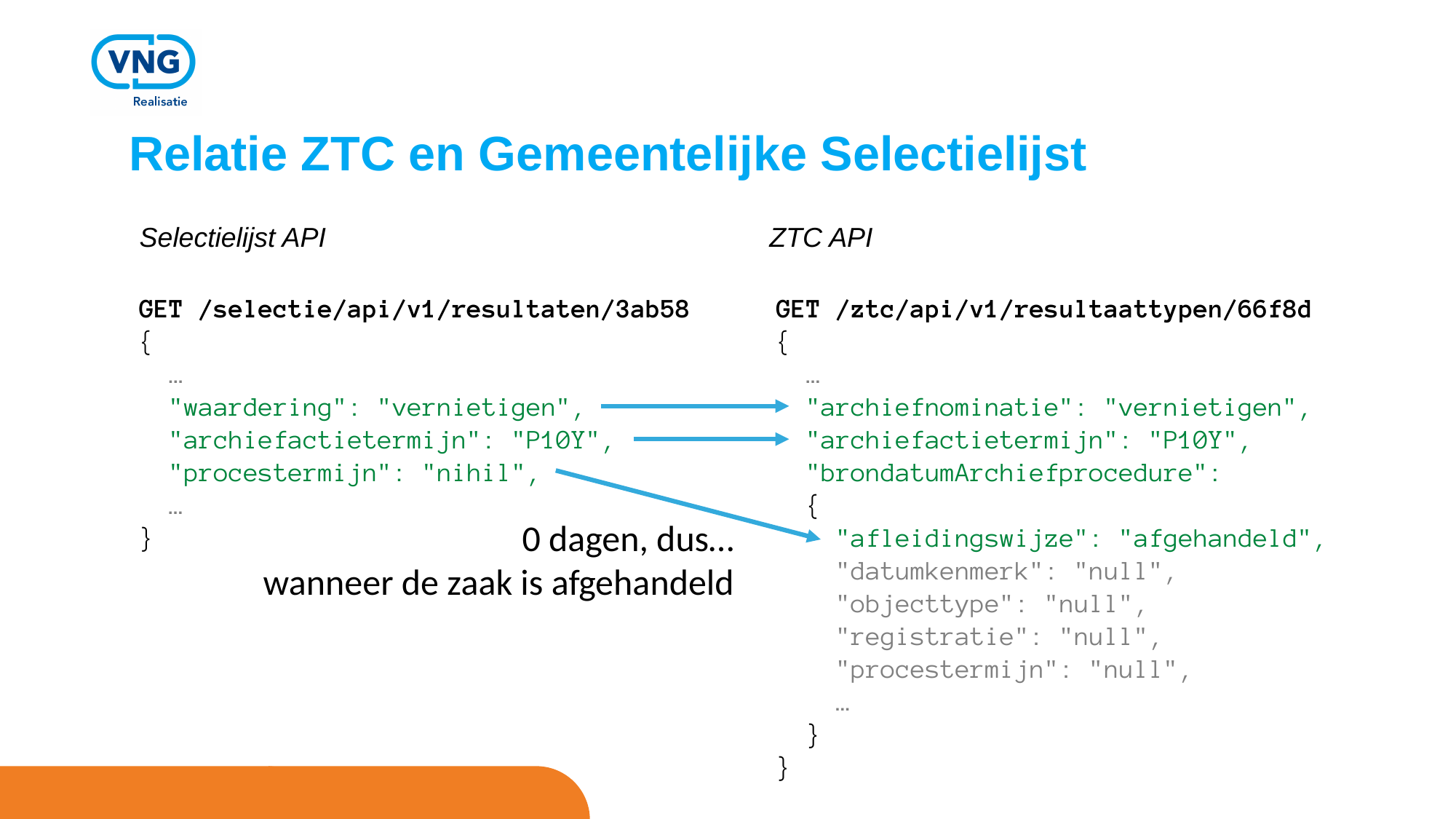

# Relatie ZTC en Gemeentelijke Selectielijst
Selectielijst API
ZTC API
GET /selectie/api/v1/resultaten/3ab58
{
  …
  "waardering": "vernietigen",
  "archiefactietermijn": "P10Y",
  "procestermijn": "nihil",
  …
}

GET /ztc/api/v1/resultaattypen/66f8d
{
  …
  "archiefnominatie": "vernietigen",
  "archiefactietermijn": "P10Y",
  "brondatumArchiefprocedure":
  {
    "afleidingswijze": "afgehandeld",
    "datumkenmerk": "null",
    "objecttype": "null",
    "registratie": "null",
    "procestermijn": "null",
    …
  }
}

0 dagen, dus…
wanneer de zaak is afgehandeld